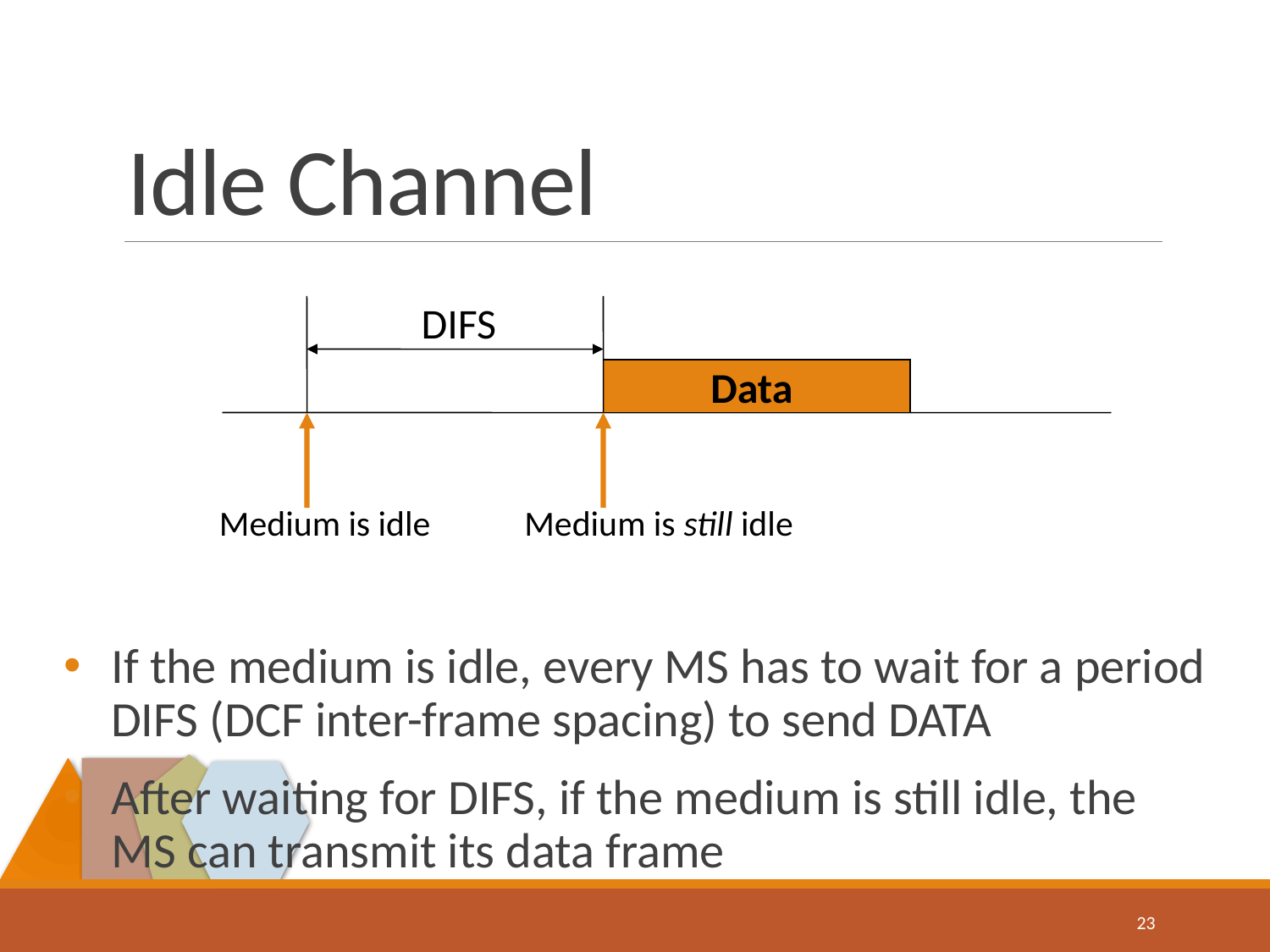

# Idle Channel
DIFS

Data

Medium is idle
Medium is still idle
If the medium is idle, every MS has to wait for a period DIFS (DCF inter-frame spacing) to send DATA
After waiting for DIFS, if the medium is still idle, the MS can transmit its data frame
23